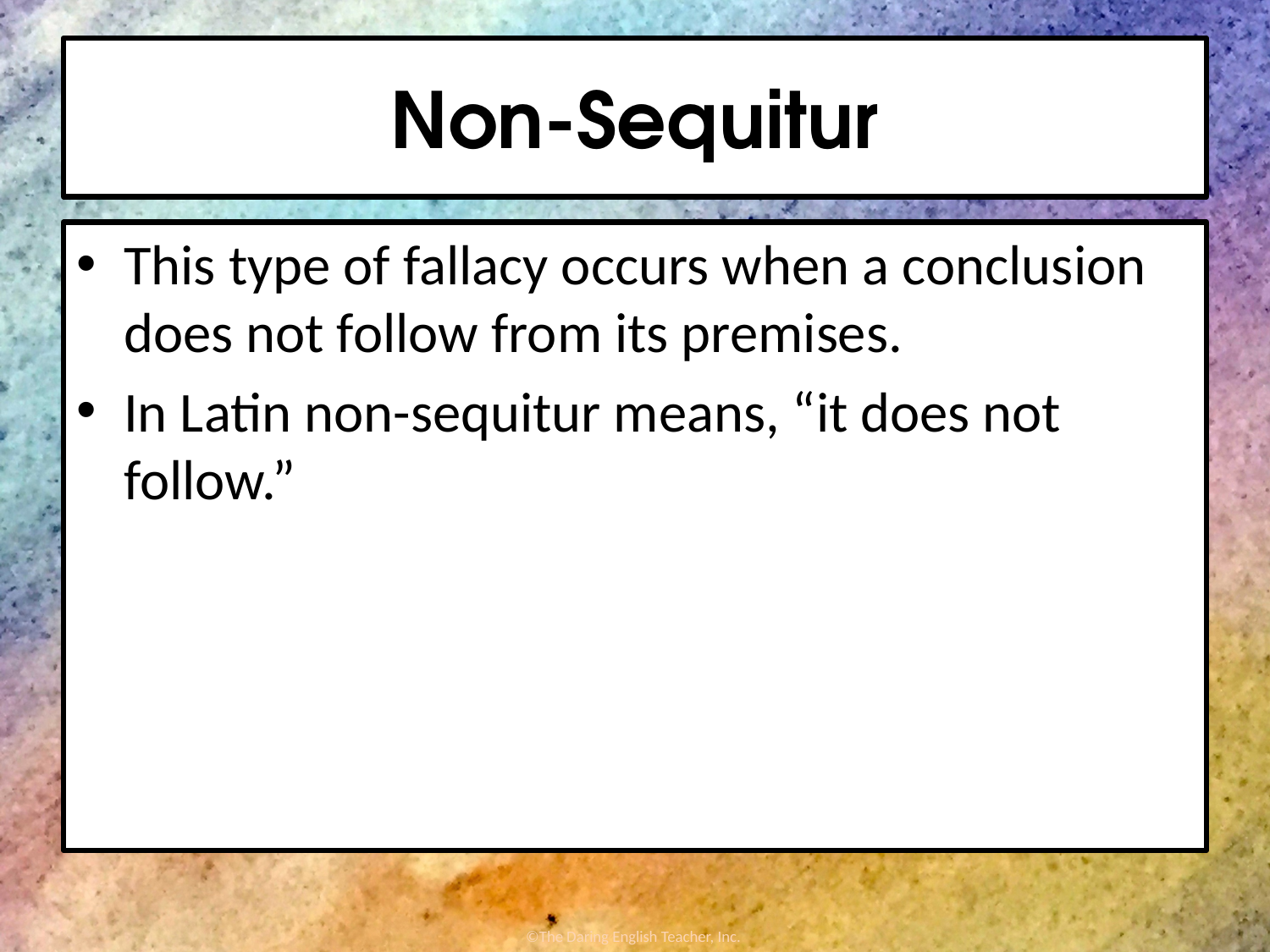

# Non-Sequitur
This type of fallacy occurs when a conclusion does not follow from its premises.
In Latin non-sequitur means, “it does not follow.”